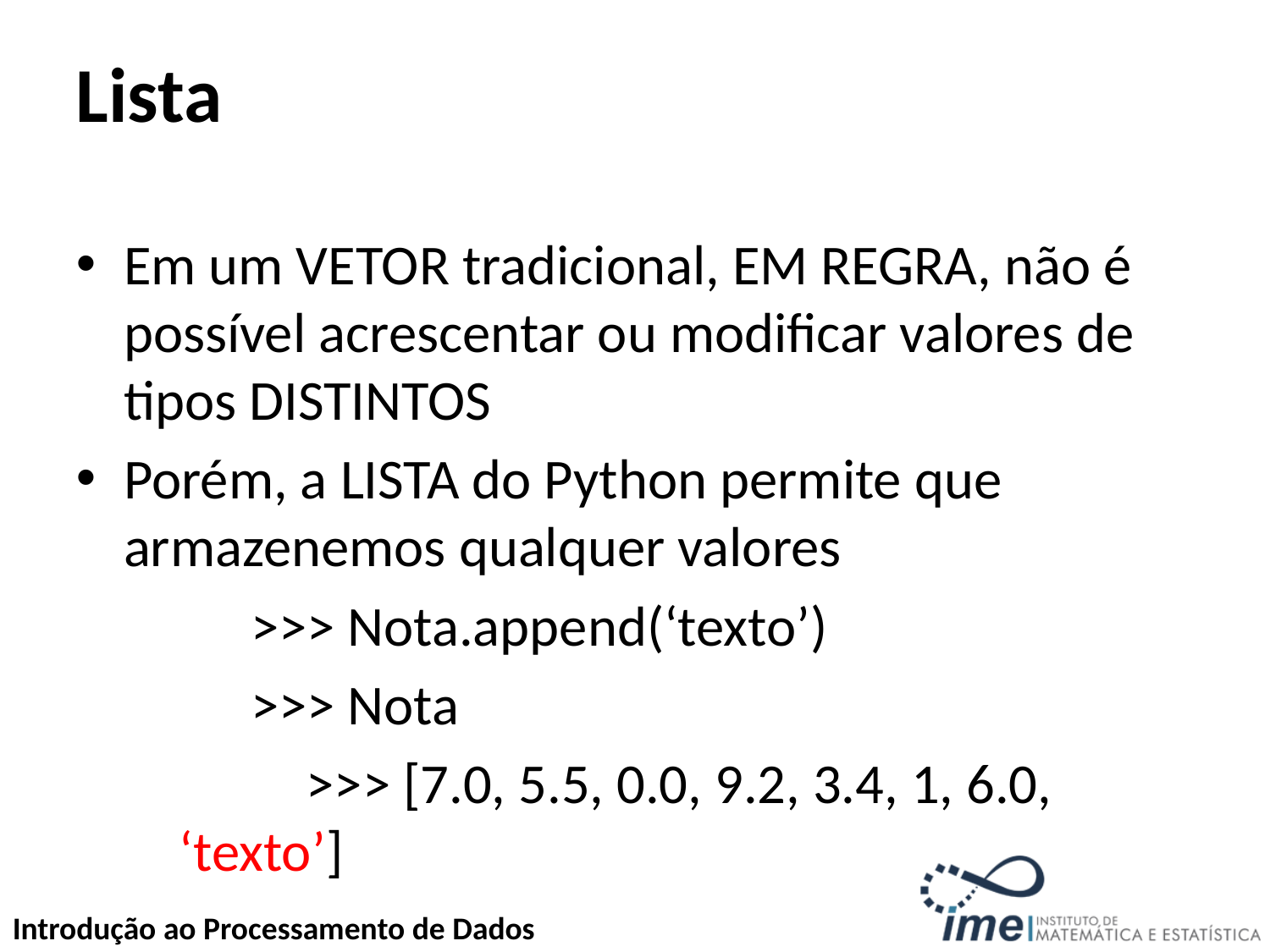

# Lista
Em um VETOR tradicional, EM REGRA, não é possível acrescentar ou modificar valores de tipos DISTINTOS
Porém, a LISTA do Python permite que armazenemos qualquer valores
		>>> Nota.append(‘texto’)
		>>> Nota
		>>> [7.0, 5.5, 0.0, 9.2, 3.4, 1, 6.0, ‘texto’]